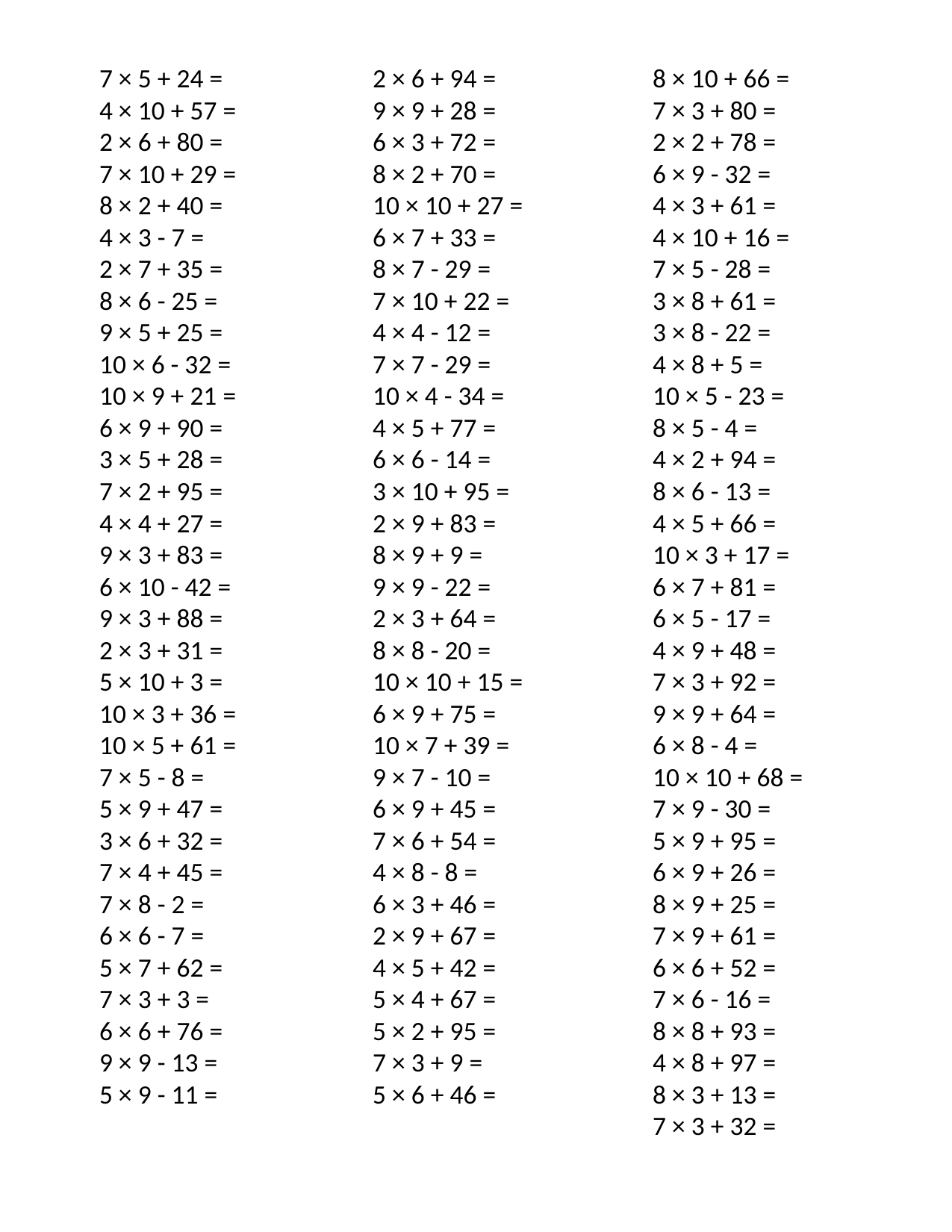

7 × 5 + 24 =
4 × 10 + 57 =
2 × 6 + 80 =
7 × 10 + 29 =
8 × 2 + 40 =
4 × 3 - 7 =
2 × 7 + 35 =
8 × 6 - 25 =
9 × 5 + 25 =
10 × 6 - 32 =
10 × 9 + 21 =
6 × 9 + 90 =
3 × 5 + 28 =
7 × 2 + 95 =
4 × 4 + 27 =
9 × 3 + 83 =
6 × 10 - 42 =
9 × 3 + 88 =
2 × 3 + 31 =
5 × 10 + 3 =
10 × 3 + 36 =
10 × 5 + 61 =
7 × 5 - 8 =
5 × 9 + 47 =
3 × 6 + 32 =
7 × 4 + 45 =
7 × 8 - 2 =
6 × 6 - 7 =
5 × 7 + 62 =
7 × 3 + 3 =
6 × 6 + 76 =
9 × 9 - 13 =
5 × 9 - 11 =

2 × 6 + 94 =
9 × 9 + 28 =
6 × 3 + 72 =
8 × 2 + 70 =
10 × 10 + 27 =
6 × 7 + 33 =
8 × 7 - 29 =
7 × 10 + 22 =
4 × 4 - 12 =
7 × 7 - 29 =
10 × 4 - 34 =
4 × 5 + 77 =
6 × 6 - 14 =
3 × 10 + 95 =
2 × 9 + 83 =
8 × 9 + 9 =
9 × 9 - 22 =
2 × 3 + 64 =
8 × 8 - 20 =
10 × 10 + 15 =
6 × 9 + 75 =
10 × 7 + 39 =
9 × 7 - 10 =
6 × 9 + 45 =
7 × 6 + 54 =
4 × 8 - 8 =
6 × 3 + 46 =
2 × 9 + 67 =
4 × 5 + 42 =
5 × 4 + 67 =
5 × 2 + 95 =
7 × 3 + 9 =
5 × 6 + 46 =

8 × 10 + 66 =
7 × 3 + 80 =
2 × 2 + 78 =
6 × 9 - 32 =
4 × 3 + 61 =
4 × 10 + 16 =
7 × 5 - 28 =
3 × 8 + 61 =
3 × 8 - 22 =
4 × 8 + 5 =
10 × 5 - 23 =
8 × 5 - 4 =
4 × 2 + 94 =
8 × 6 - 13 =
4 × 5 + 66 =
10 × 3 + 17 =
6 × 7 + 81 =
6 × 5 - 17 =
4 × 9 + 48 =
7 × 3 + 92 =
9 × 9 + 64 =
6 × 8 - 4 =
10 × 10 + 68 =
7 × 9 - 30 =
5 × 9 + 95 =
6 × 9 + 26 =
8 × 9 + 25 =
7 × 9 + 61 =
6 × 6 + 52 =
7 × 6 - 16 =
8 × 8 + 93 =
4 × 8 + 97 =
8 × 3 + 13 =
7 × 3 + 32 =